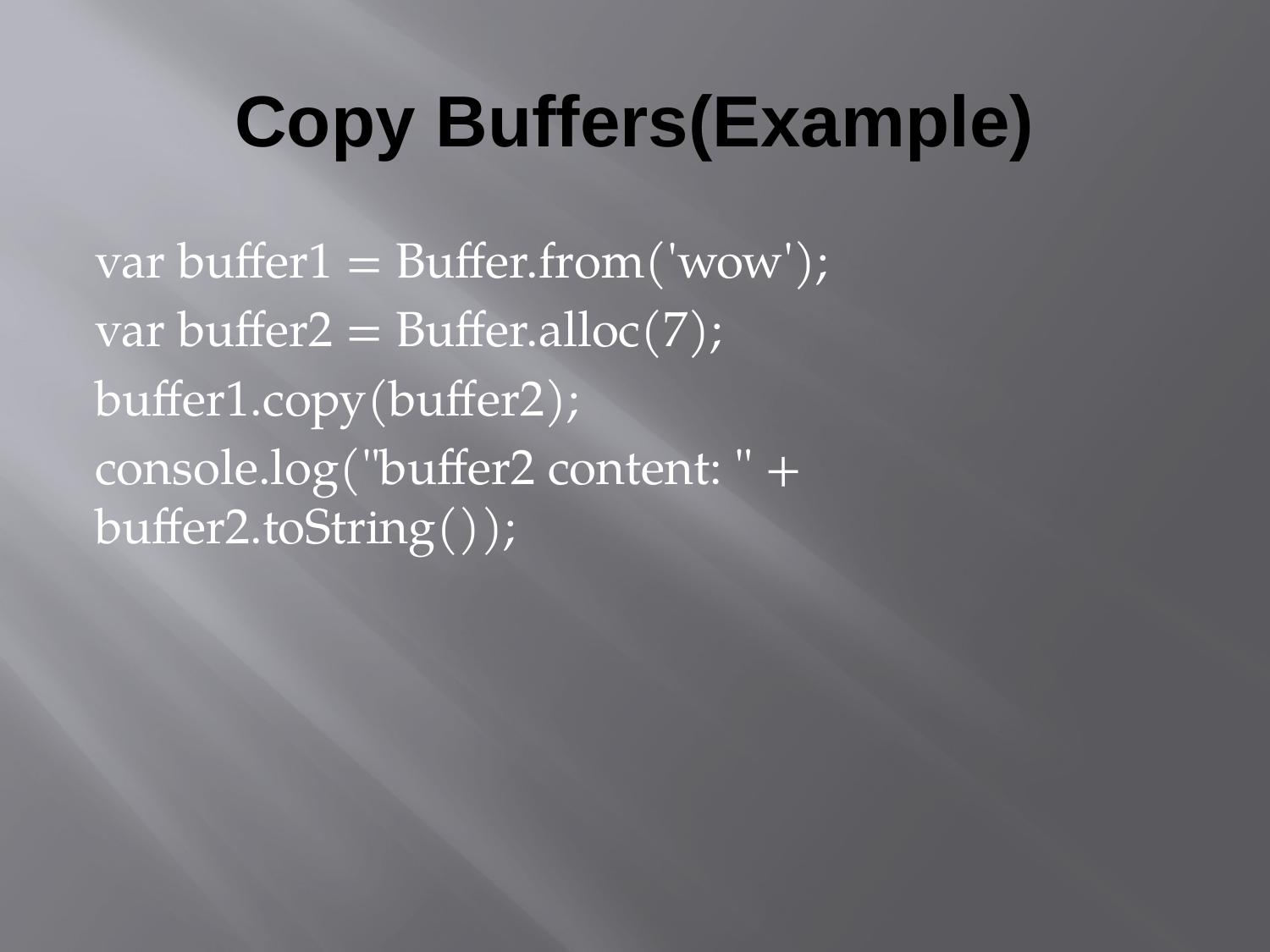

# Copy Buffers(Example)
var buffer1 = Buffer.from('wow');
var buffer2 = Buffer.alloc(7);
buffer1.copy(buffer2);
console.log("buffer2 content: " + buffer2.toString());